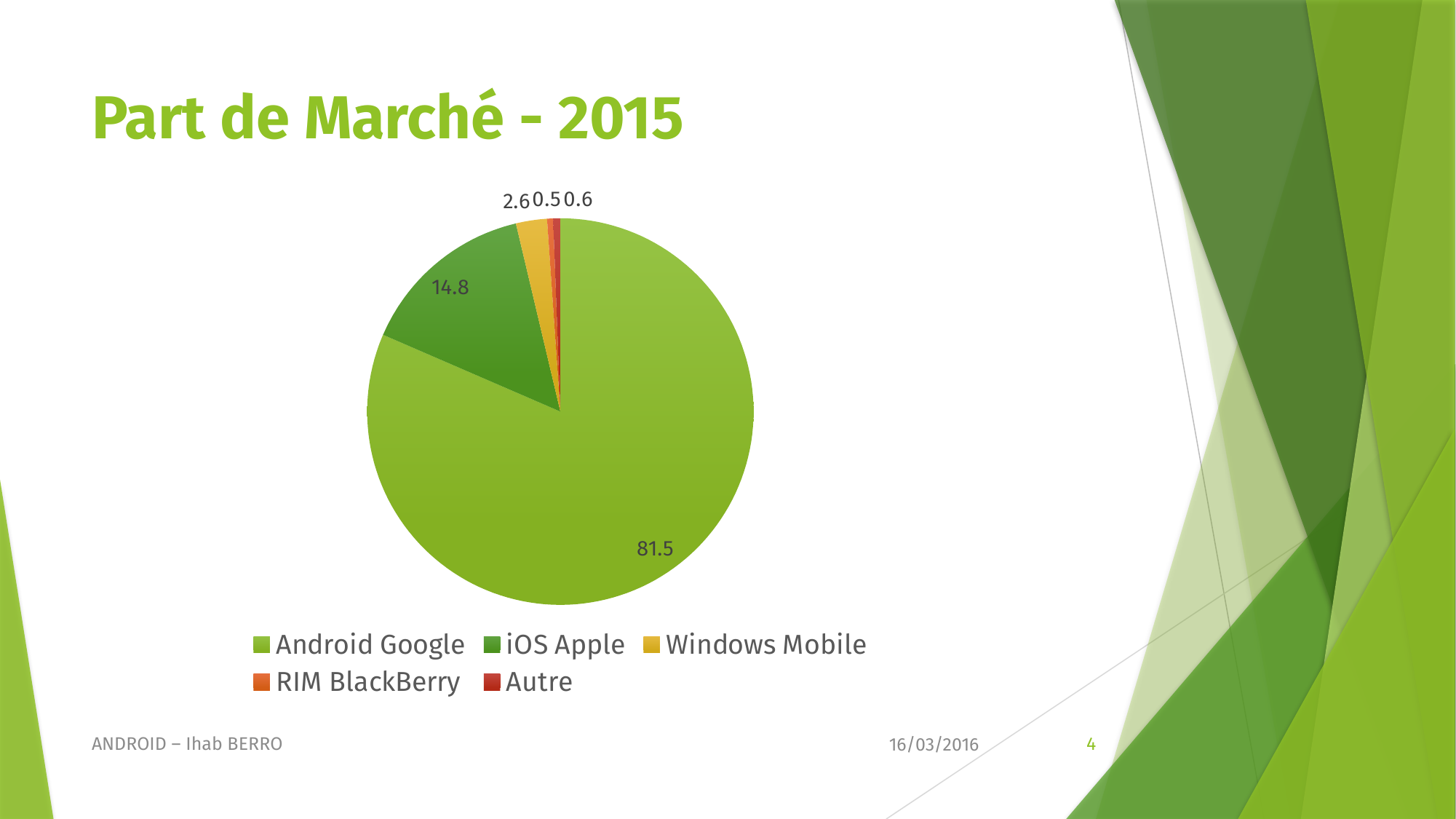

# Part de Marché - 2015

### Chart

| Category | Part de Marché |
|---|---|
| Android Google | 81.5 |
| iOS Apple | 14.8 |
| Windows Mobile | 2.6 |
| RIM BlackBerry | 0.5 |
| Autre | 0.6 |
ANDROID – Ihab BERRO
16/03/2016
4